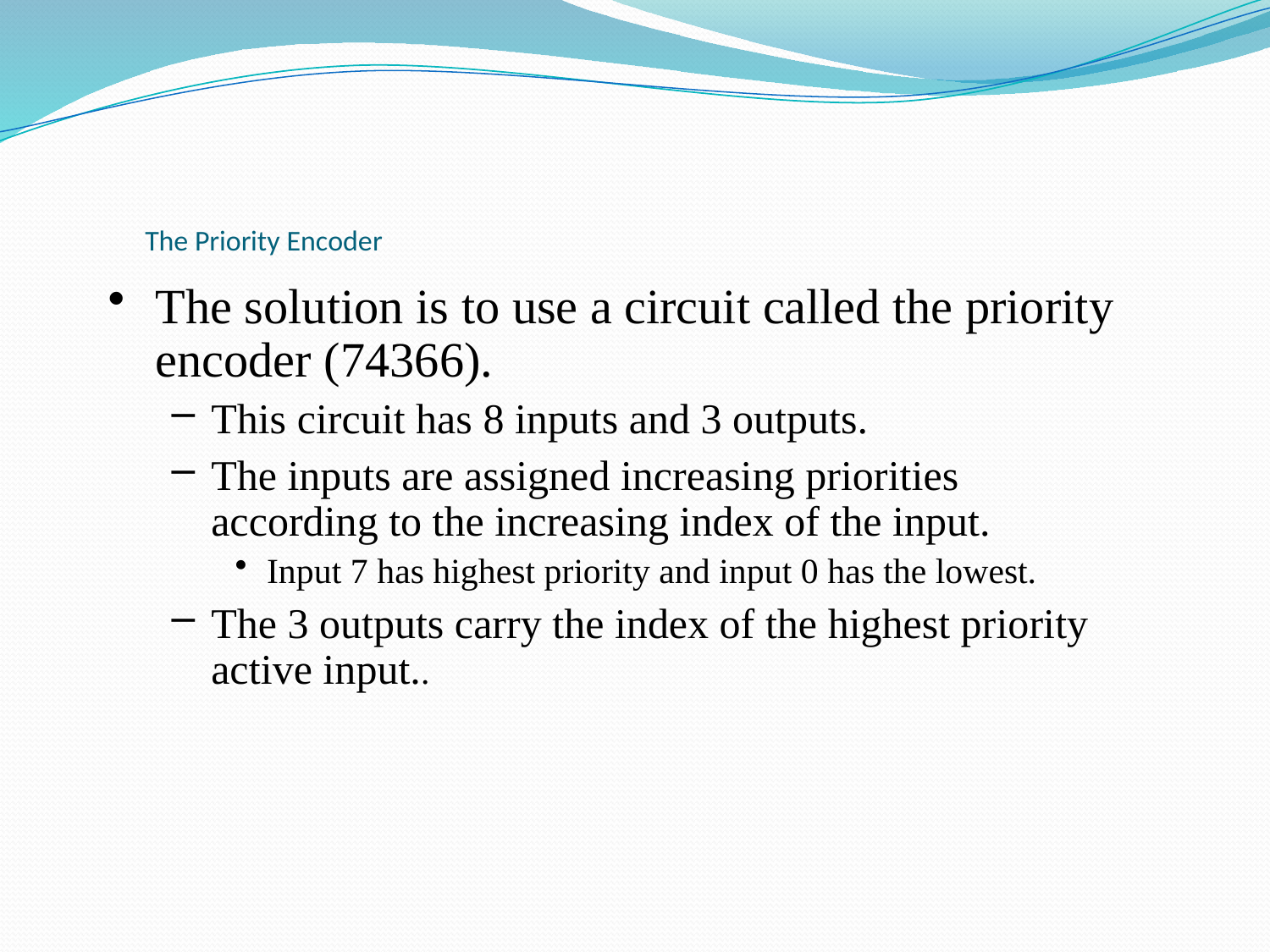

# The Priority Encoder
The solution is to use a circuit called the priority encoder (74366).
This circuit has 8 inputs and 3 outputs.
The inputs are assigned increasing priorities according to the increasing index of the input.
Input 7 has highest priority and input 0 has the lowest.
The 3 outputs carry the index of the highest priority active input..